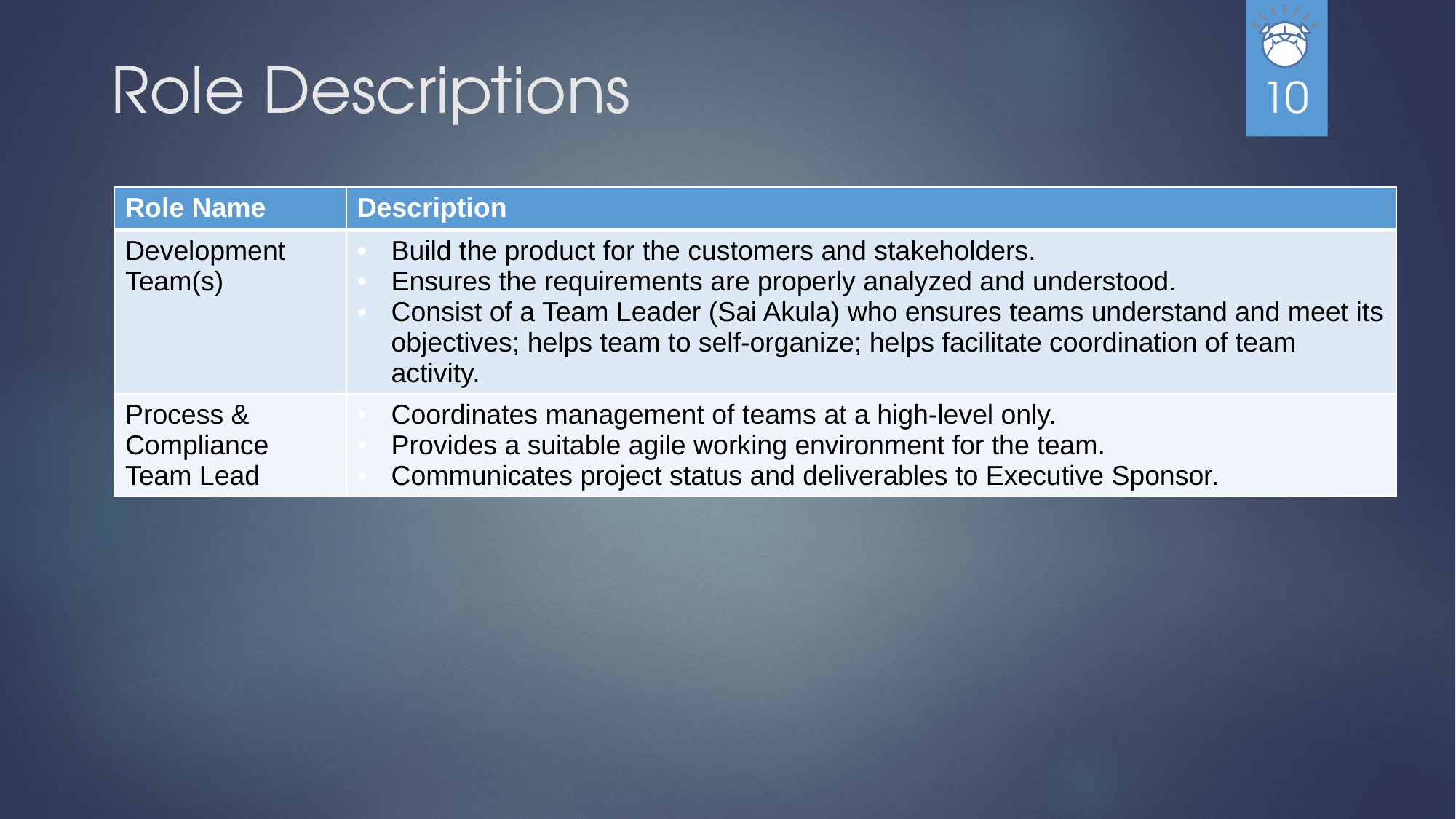

10
# Role Descriptions
| Role Name | Description |
| --- | --- |
| Development Team(s) | Build the product for the customers and stakeholders. Ensures the requirements are properly analyzed and understood. Consist of a Team Leader (Sai Akula) who ensures teams understand and meet its objectives; helps team to self-organize; helps facilitate coordination of team activity. |
| Process & Compliance Team Lead | Coordinates management of teams at a high-level only. Provides a suitable agile working environment for the team. Communicates project status and deliverables to Executive Sponsor. |